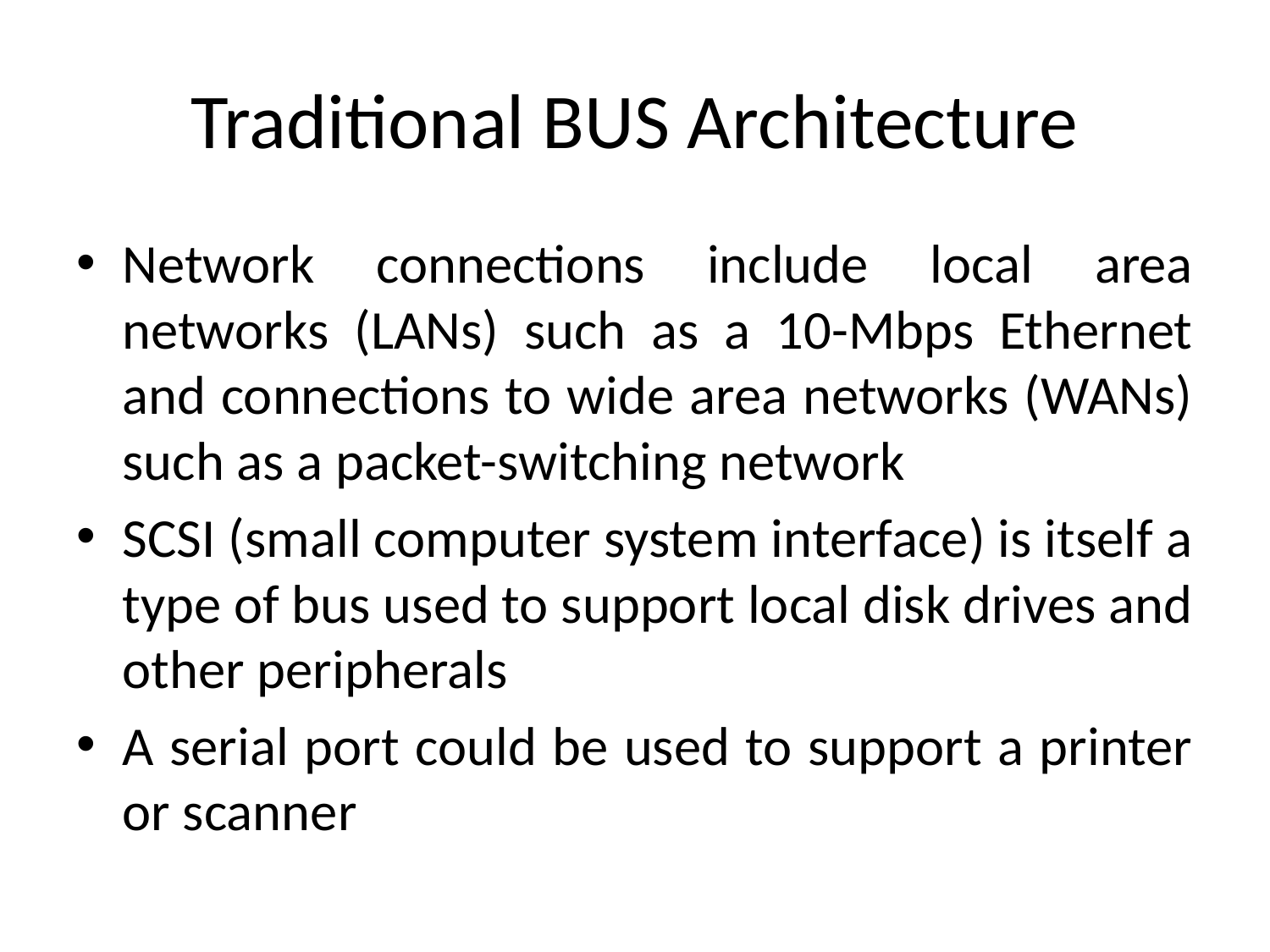

# Traditional BUS Architecture
Network connections include local area networks (LANs) such as a 10-Mbps Ethernet and connections to wide area networks (WANs) such as a packet-switching network
SCSI (small computer system interface) is itself a type of bus used to support local disk drives and other peripherals
A serial port could be used to support a printer or scanner